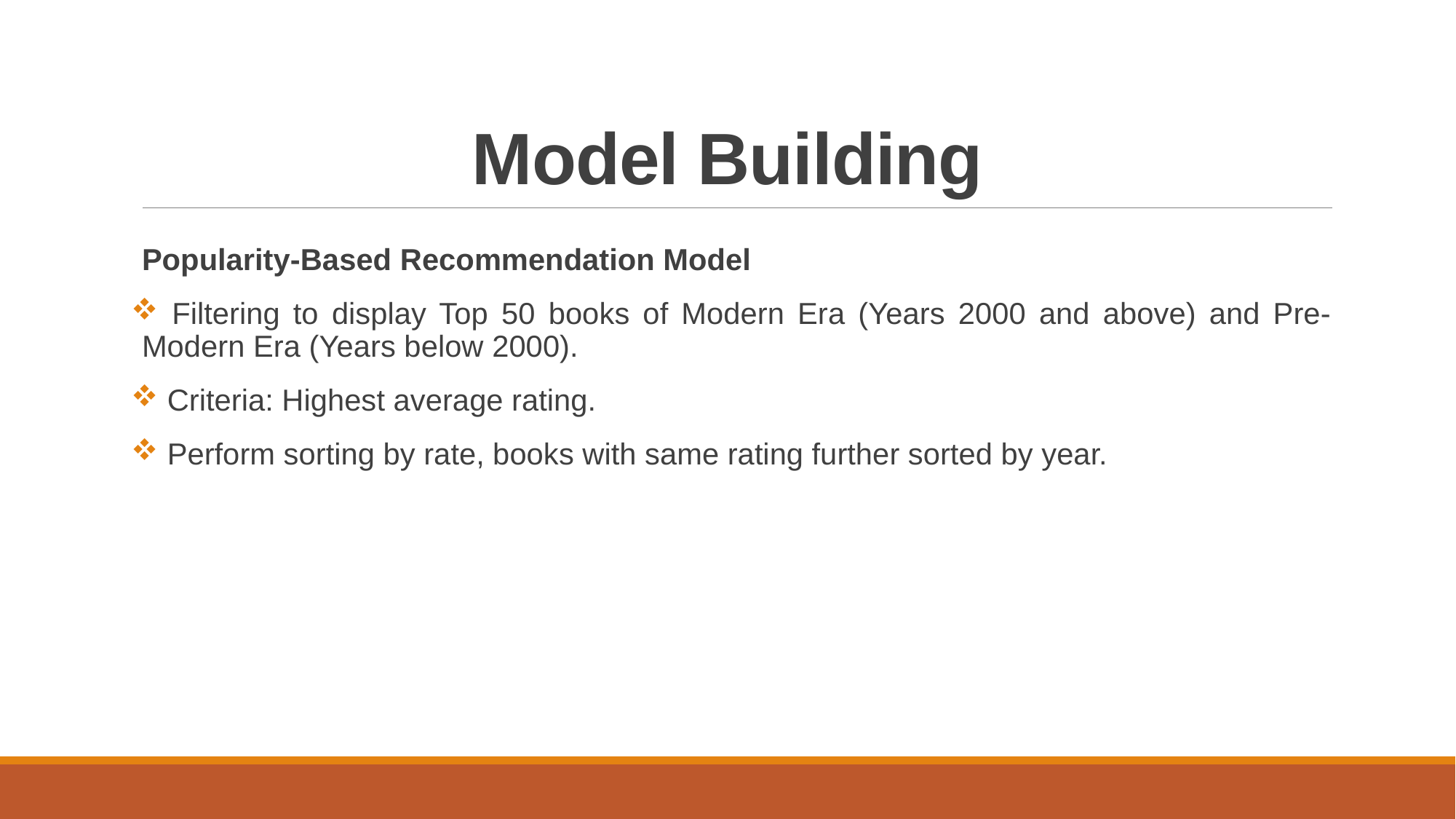

# Model Building
Popularity-Based Recommendation Model
 Filtering to display Top 50 books of Modern Era (Years 2000 and above) and Pre-Modern Era (Years below 2000).
 Criteria: Highest average rating.
 Perform sorting by rate, books with same rating further sorted by year.